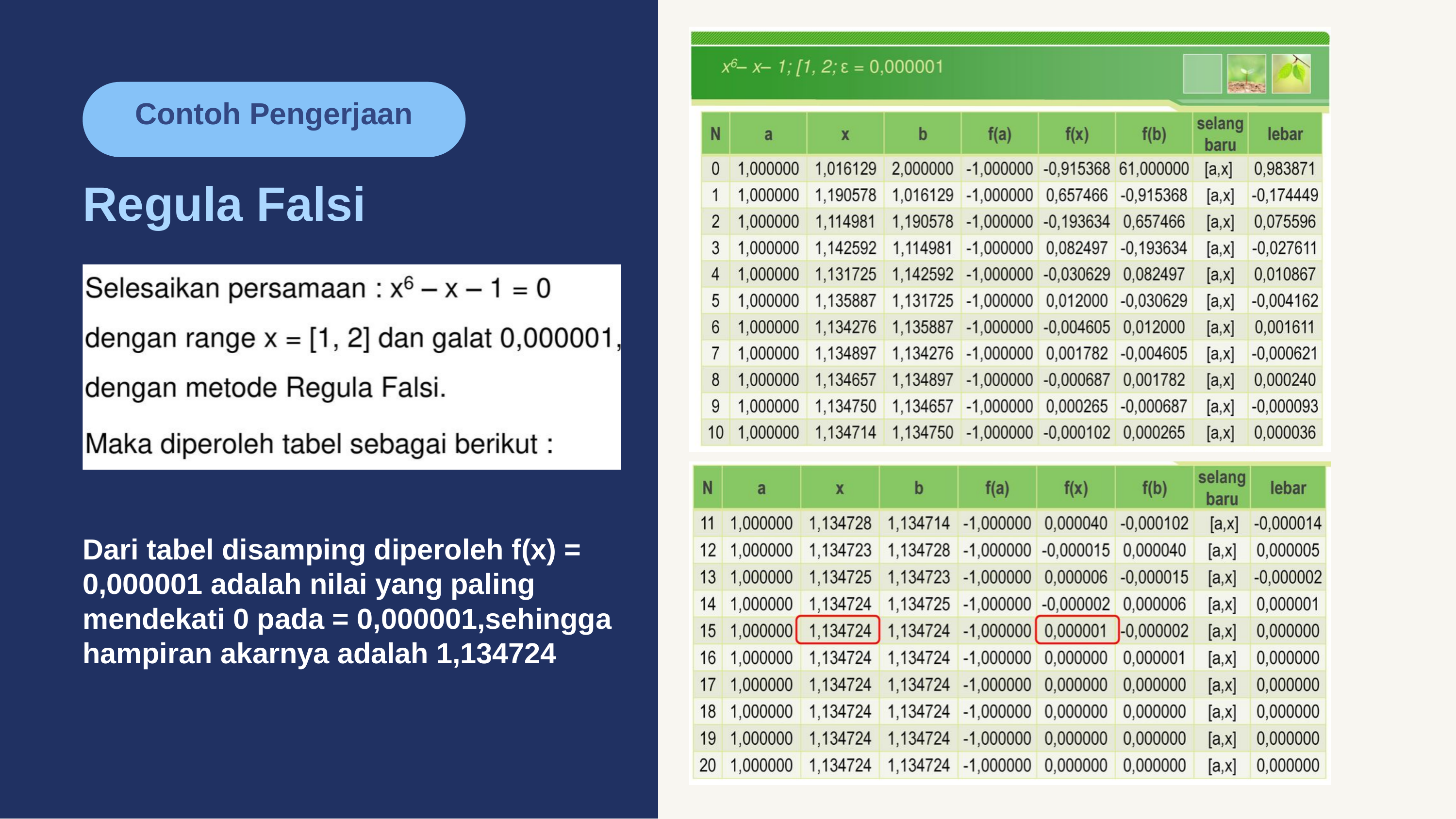

Contoh Pengerjaan
Regula Falsi

Dari tabel disamping diperoleh f(x) = 0,000001 adalah nilai yang paling mendekati 0 pada = 0,000001,sehingga hampiran akarnya adalah 1,134724